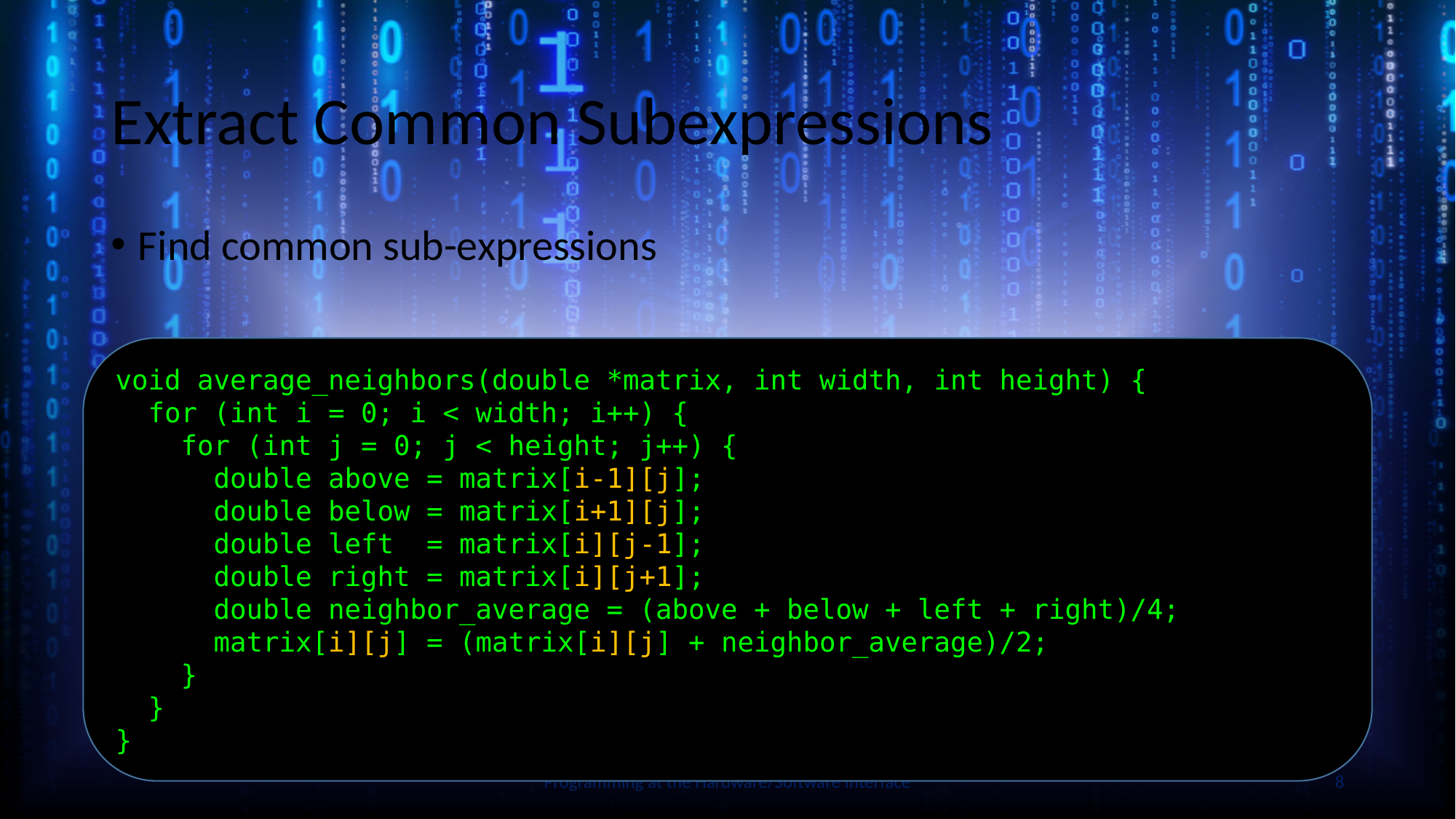

# Extract Common Subexpressions
Find common sub-expressions
void average_neighbors(double *matrix, int width, int height) {
  for (int i = 0; i < width; i++) {
    for (int j = 0; j < height; j++) {
      double above = matrix[i-1][j];
      double below = matrix[i+1][j];
      double left  = matrix[i][j-1];
      double right = matrix[i][j+1];
      double neighbor_average = (above + below + left + right)/4;
      matrix[i][j] = (matrix[i][j] + neighbor_average)/2;
    }
  }
}
Slide by Bohn
Programming at the Hardware/Software Interface
8